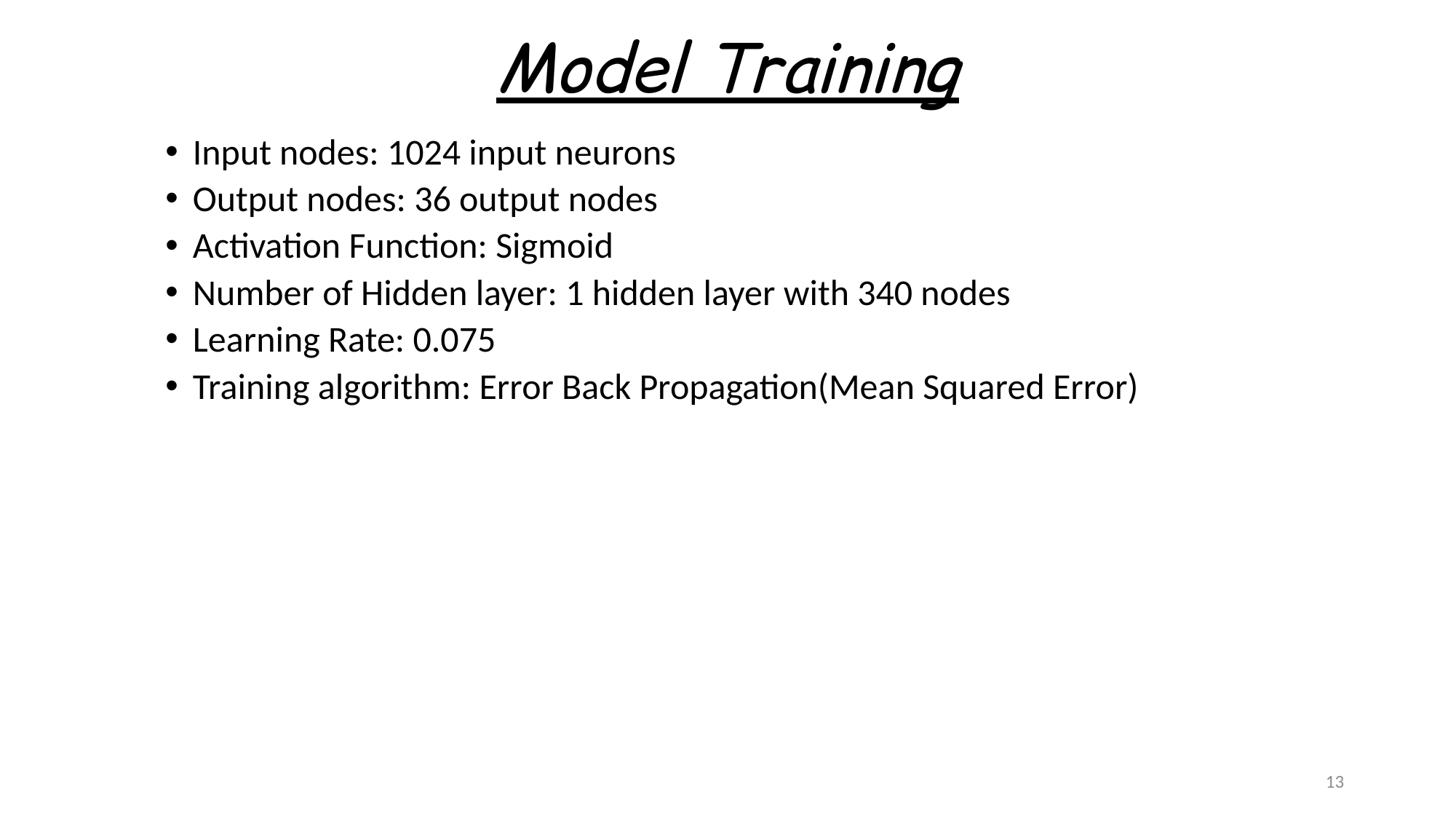

# Model Training
Input nodes: 1024 input neurons
Output nodes: 36 output nodes
Activation Function: Sigmoid
Number of Hidden layer: 1 hidden layer with 340 nodes
Learning Rate: 0.075
Training algorithm: Error Back Propagation(Mean Squared Error)

13